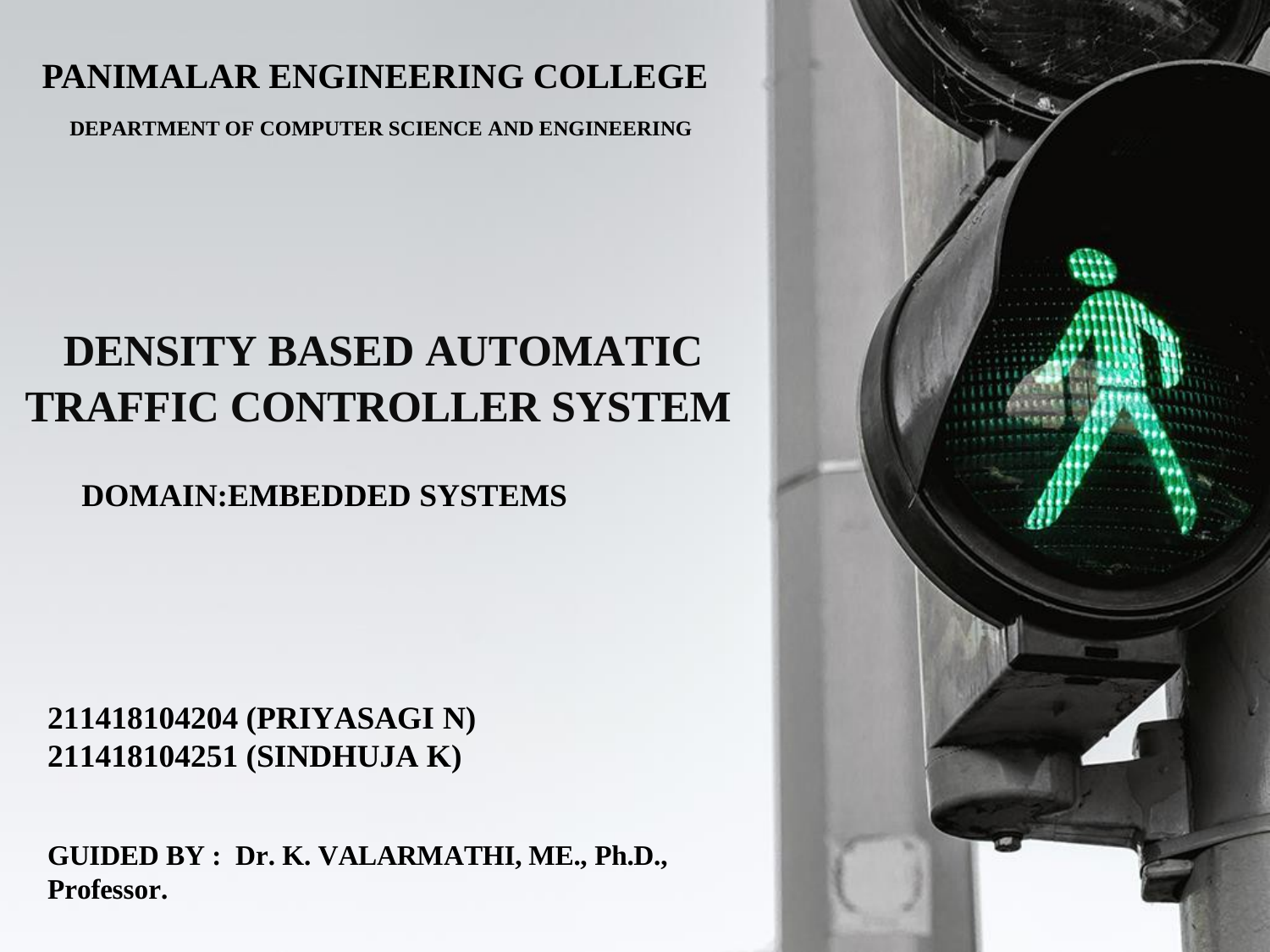

PANIMALAR ENGINEERING COLLEGE
DEPARTMENT OF COMPUTER SCIENCE AND ENGINEERING
DENSITY BASED AUTOMATIC TRAFFIC CONTROLLER SYSTEM

DOMAIN:EMBEDDED SYSTEMS
211418104204 (PRIYASAGI N)
211418104251 (SINDHUJA K)

GUIDED BY :  Dr. K. VALARMATHI, ME., Ph.D., Professor.